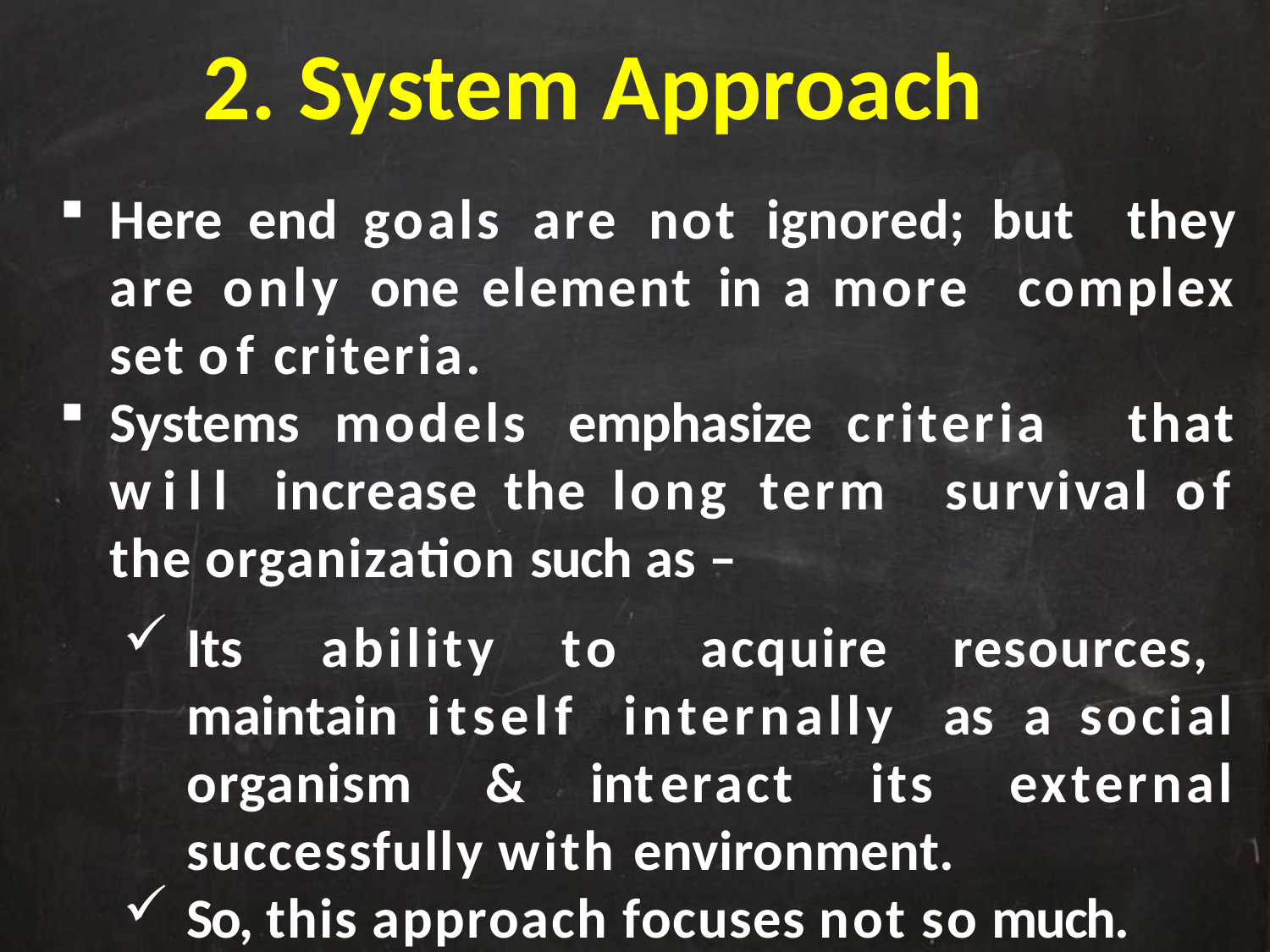

2. System Approach
Here end goals are not ignored; but  they are only one element in a more  complex set of criteria.
Systems models emphasize criteria  that will increase the long term  survival of the organization such as –

Its   ability  to   acquire  resources,  maintain itself internally as a social organism & interact its external successfully with environment.
So, this approach focuses not so much.